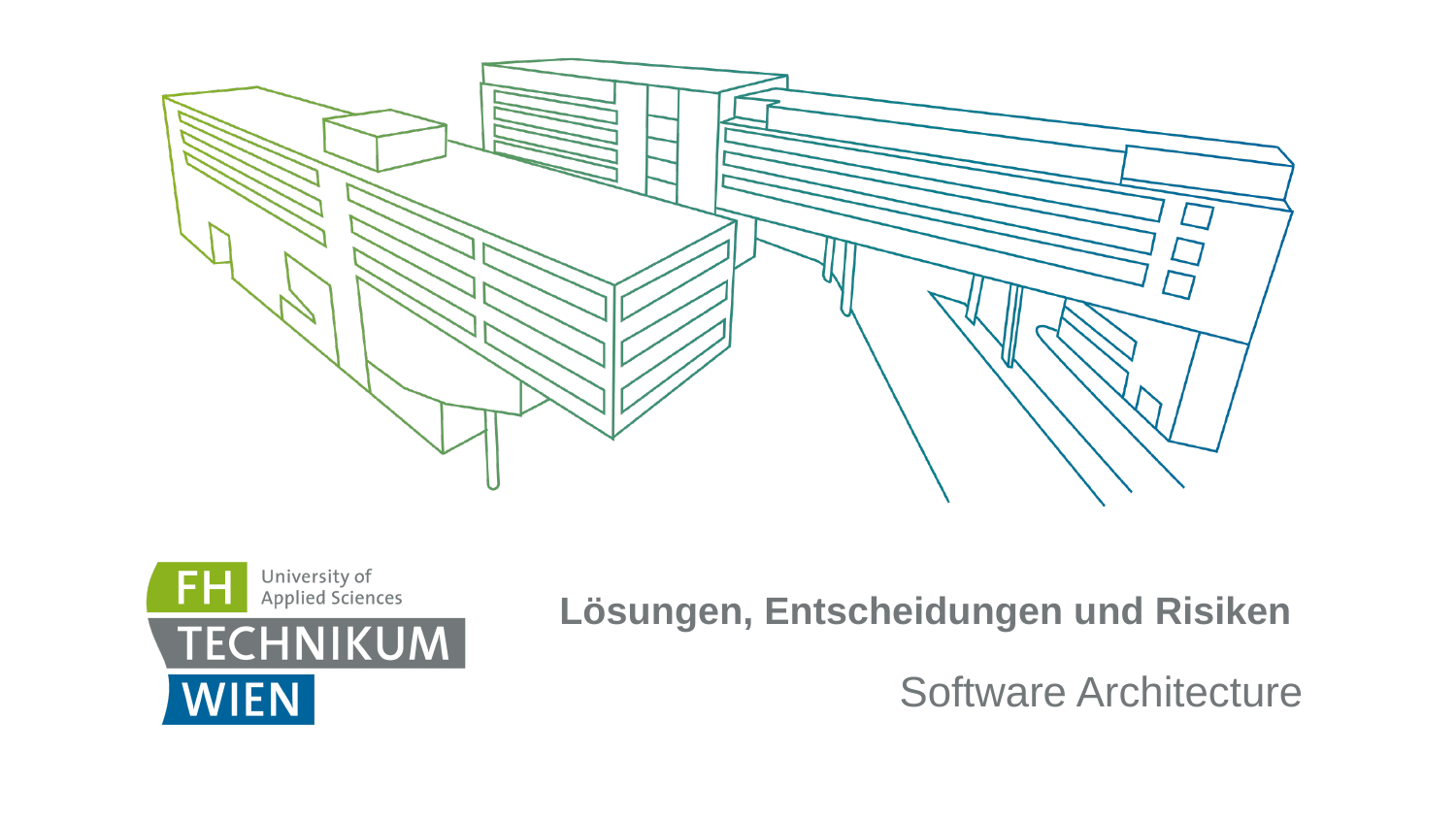

# Lösungen, Entscheidungen und Risiken
Software Architecture